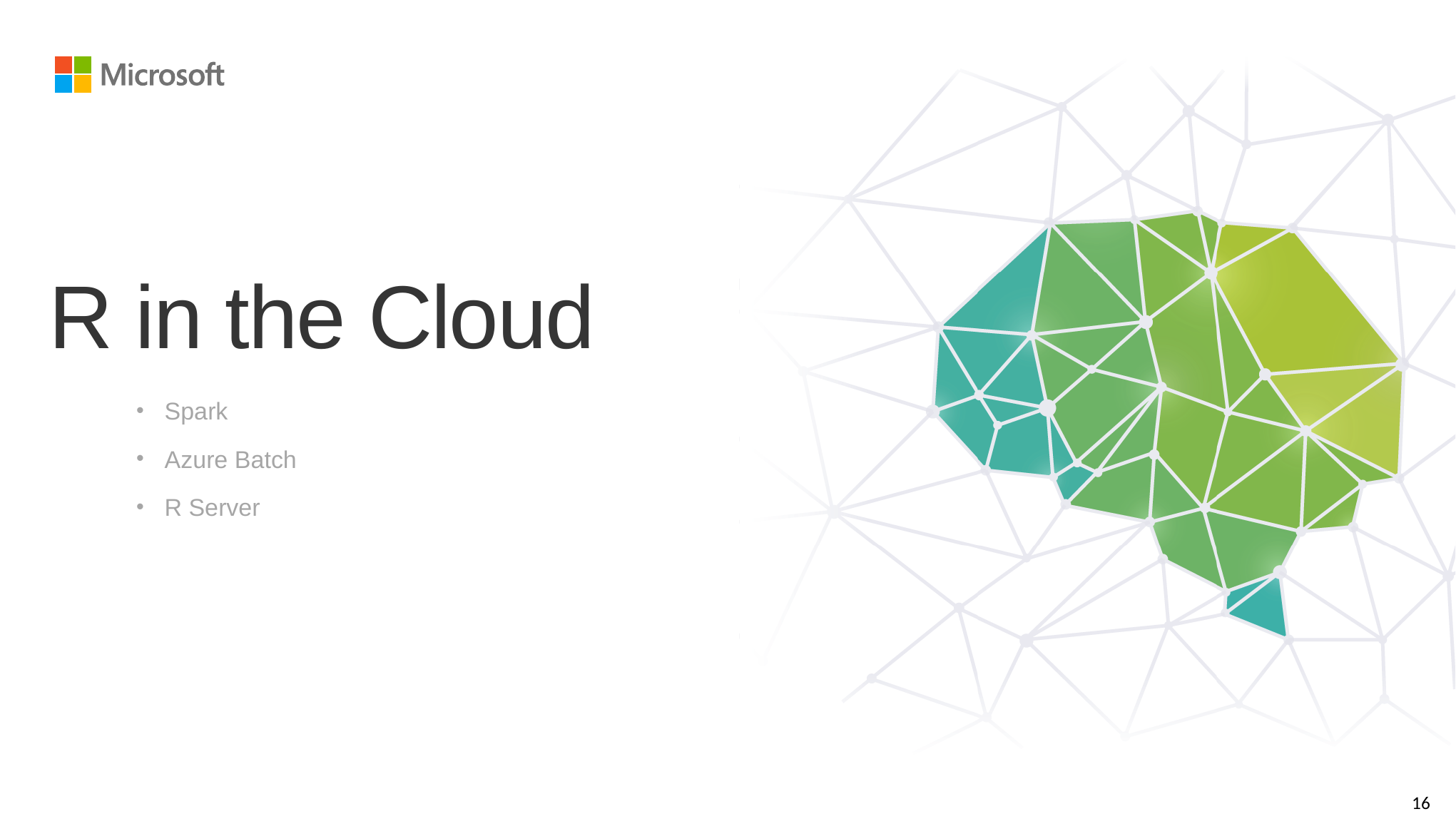

# R in the Cloud
Spark
Azure Batch
R Server

16